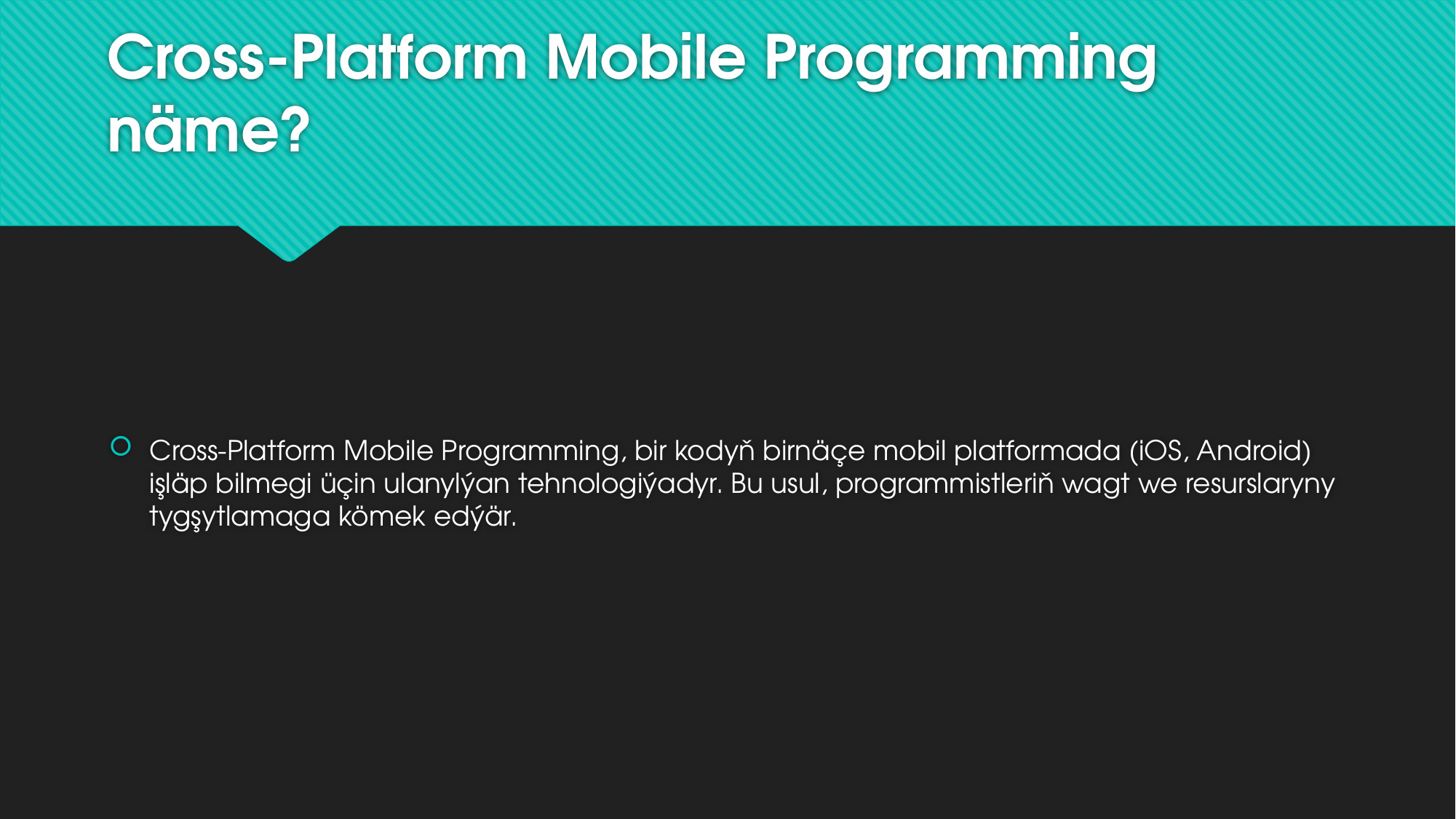

# Cross-Platform Mobile Programming näme?
Cross-Platform Mobile Programming, bir kodyň birnäçe mobil platformada (iOS, Android) işläp bilmegi üçin ulanylýan tehnologiýadyr. Bu usul, programmistleriň wagt we resurslaryny tygşytlamaga kömek edýär.